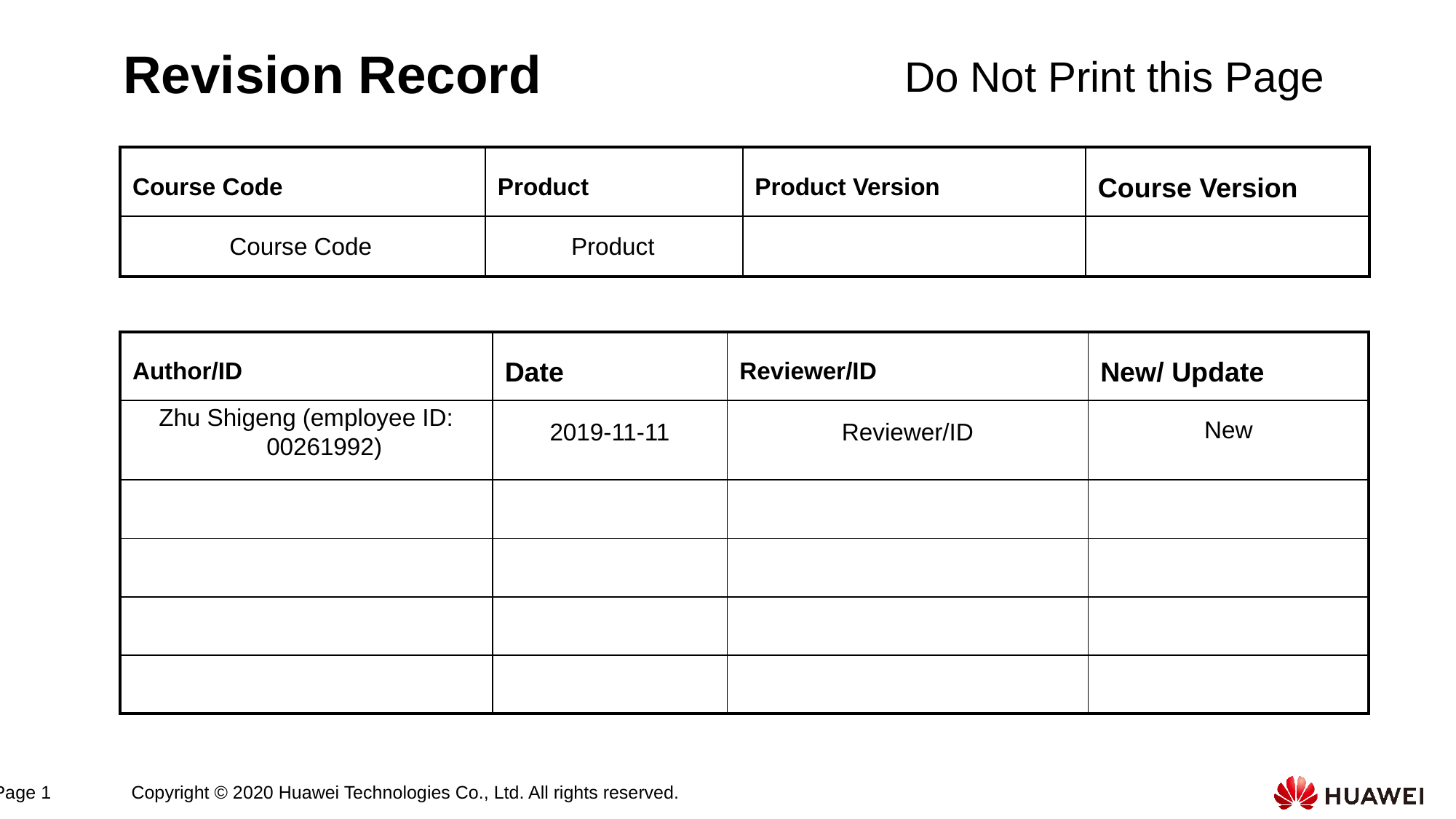

Course Code
Product

New
Zhu Shigeng (employee ID: 00261992)
2019-11-11
Reviewer/ID